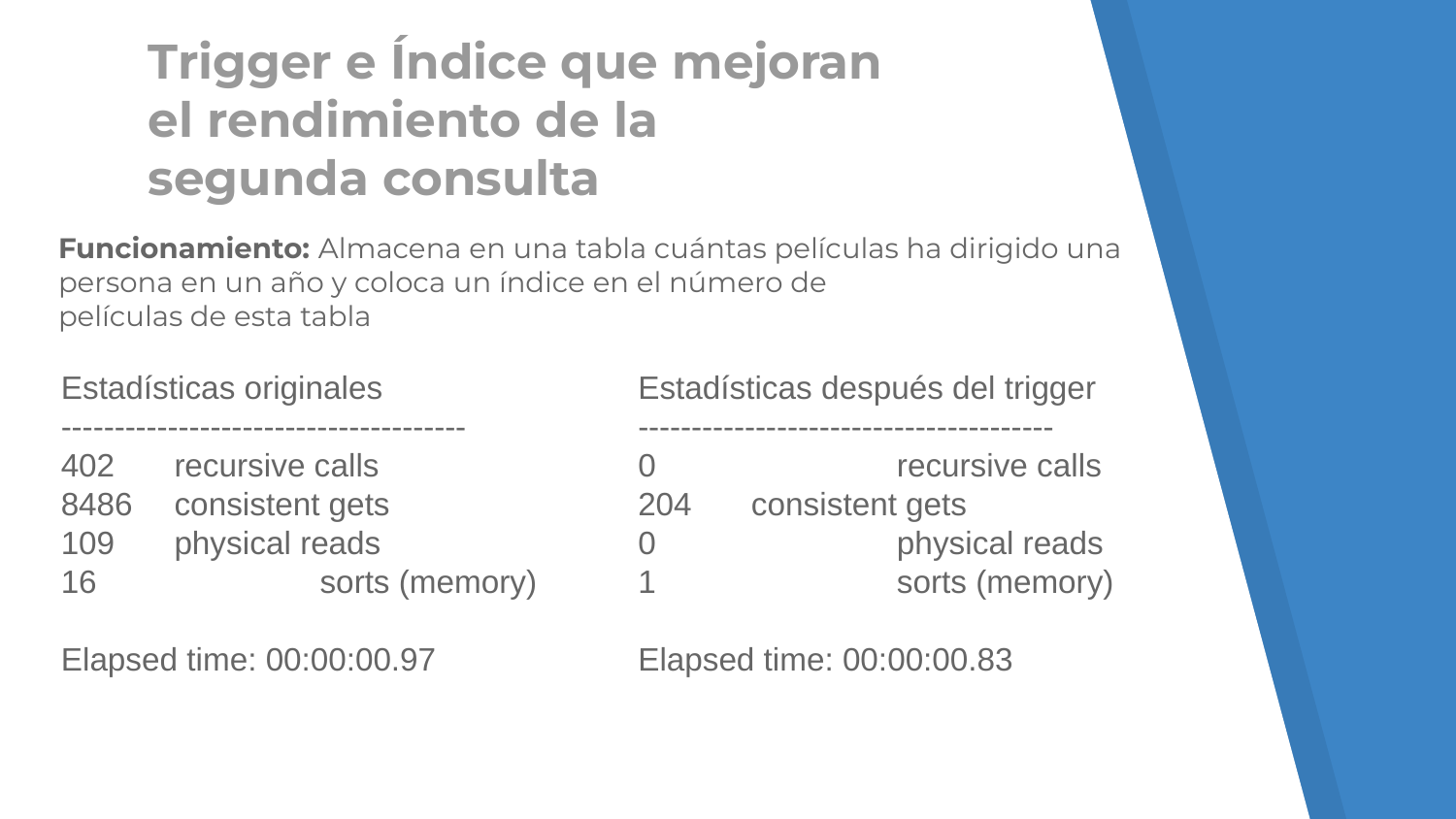

# Trigger e Índice que mejoran el rendimiento de la segunda consulta
Funcionamiento: Almacena en una tabla cuántas películas ha dirigido una persona en un año y coloca un índice en el número de
películas de esta tabla
Estadísticas originales
--------------------------------------
402	recursive calls
8486	consistent gets
109	physical reads
16		sorts (memory)

Elapsed time: 00:00:00.97

Estadísticas después del trigger
---------------------------------------
0		recursive calls
204	consistent gets
0		physical reads
1		sorts (memory)

Elapsed time: 00:00:00.83